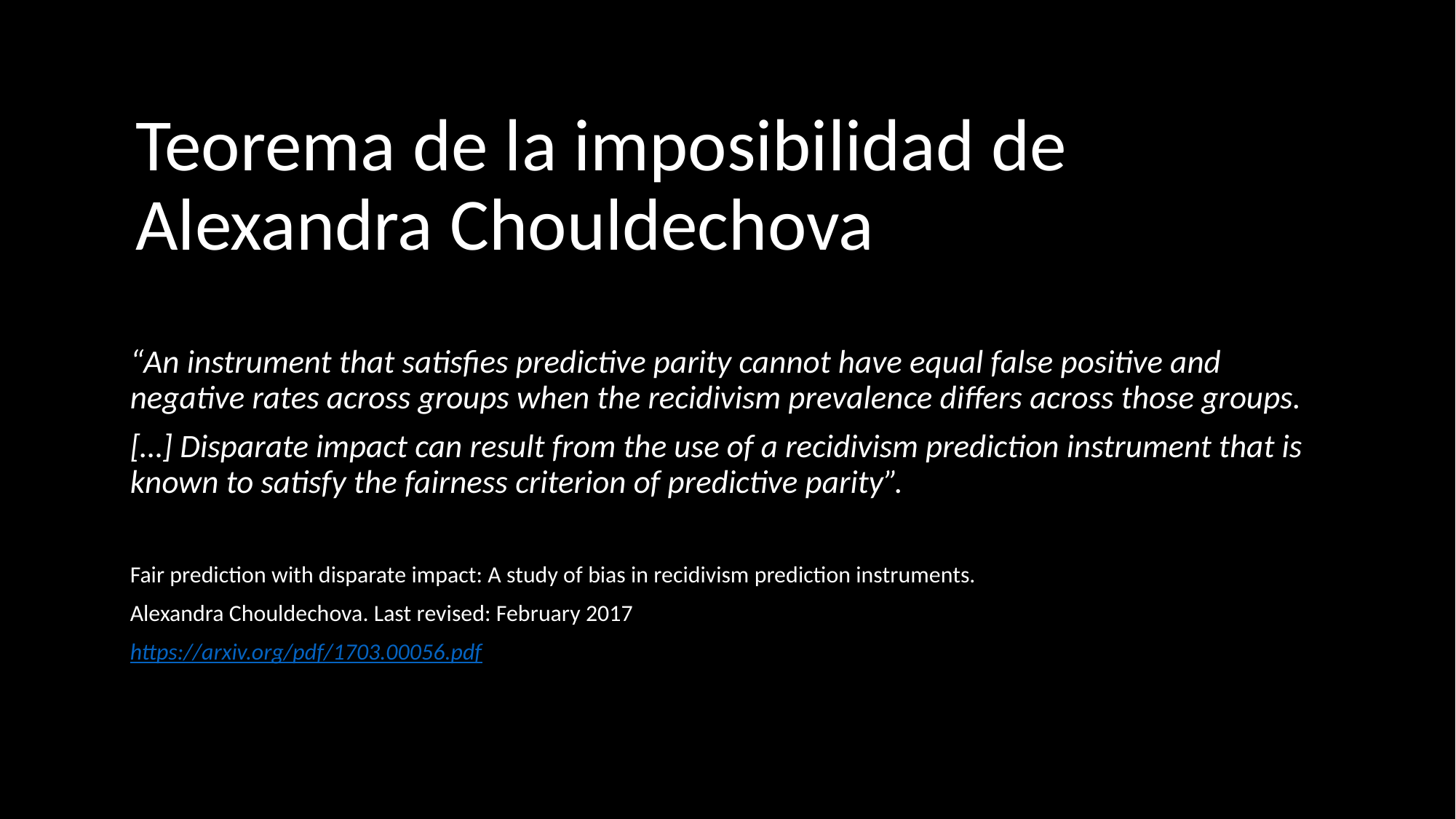

Teorema de la imposibilidad de Alexandra Chouldechova

“An instrument that satisfies predictive parity cannot have equal false positive and negative rates across groups when the recidivism prevalence differs across those groups.
[…] Disparate impact can result from the use of a recidivism prediction instrument that is known to satisfy the fairness criterion of predictive parity”.

Fair prediction with disparate impact: A study of bias in recidivism prediction instruments.
Alexandra Chouldechova. Last revised: February 2017
https://arxiv.org/pdf/1703.00056.pdf